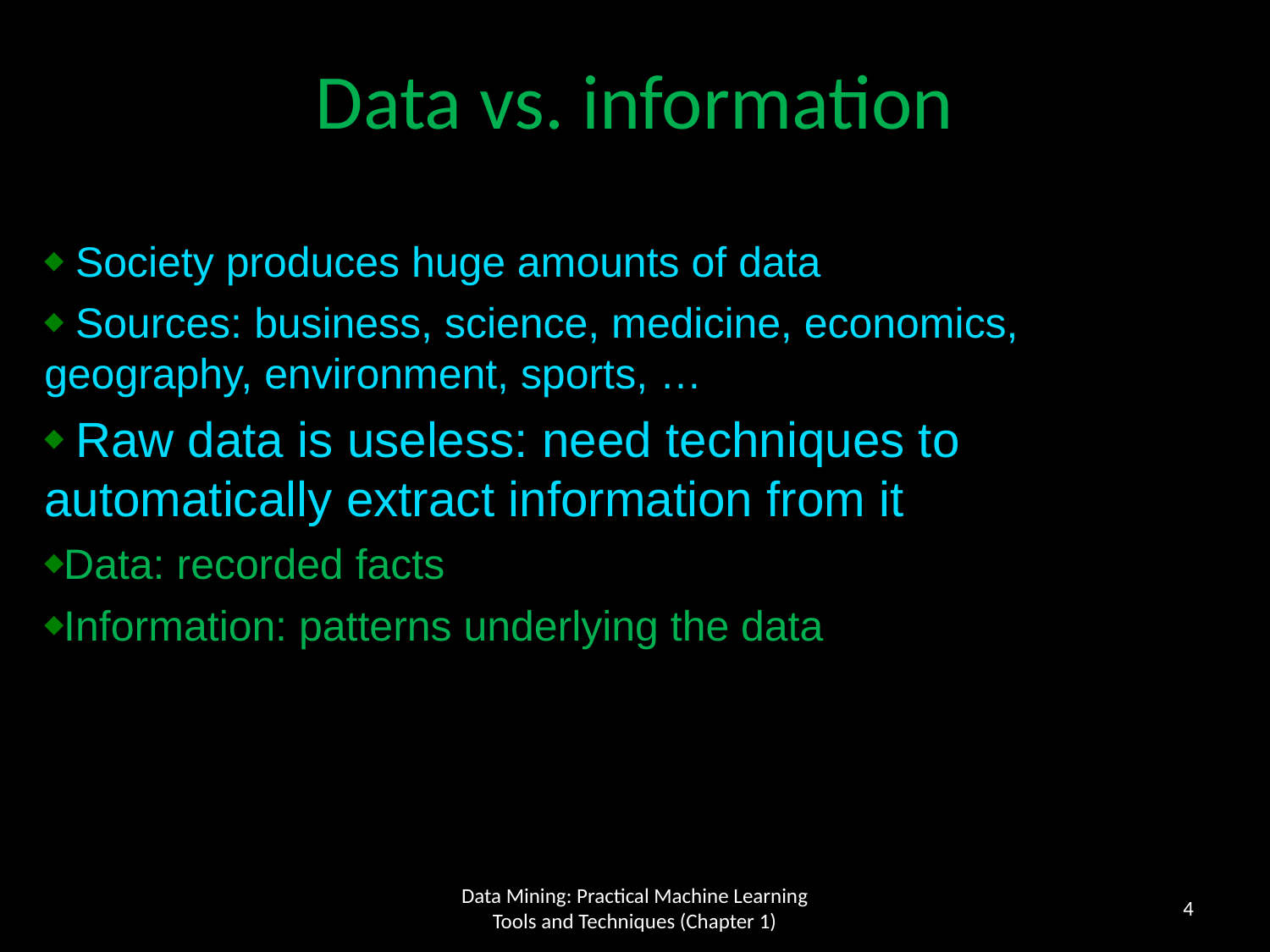

Data vs. information

 Society produces huge amounts of data
 Sources: business, science, medicine, economics, geography, environment, sports, …
 Raw data is useless: need techniques to automatically extract information from it
Data: recorded facts
Information: patterns underlying the data
4
Data Mining: Practical Machine Learning Tools and Techniques (Chapter 1)